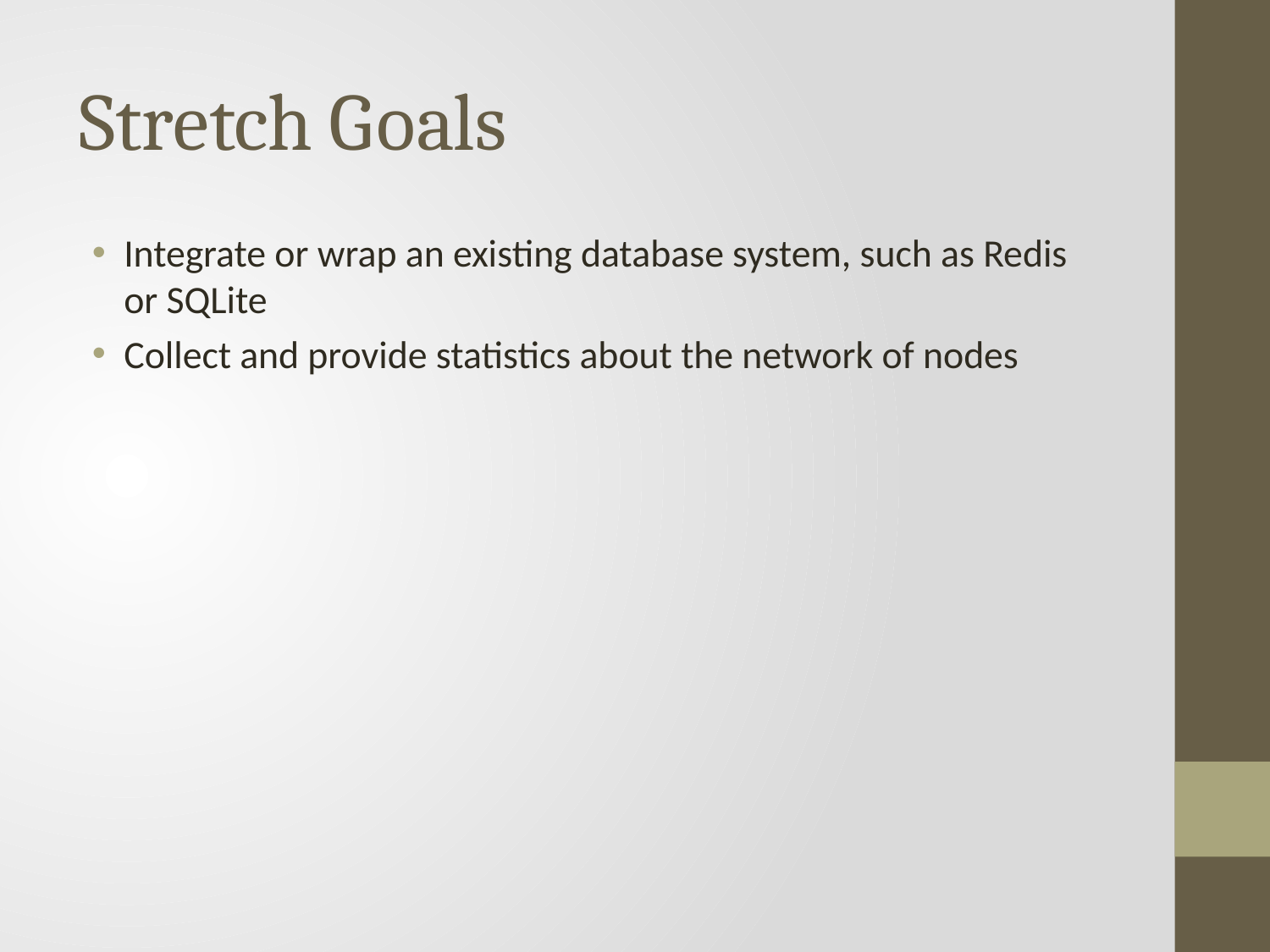

# Stretch Goals
Integrate or wrap an existing database system, such as Redis or SQLite
Collect and provide statistics about the network of nodes